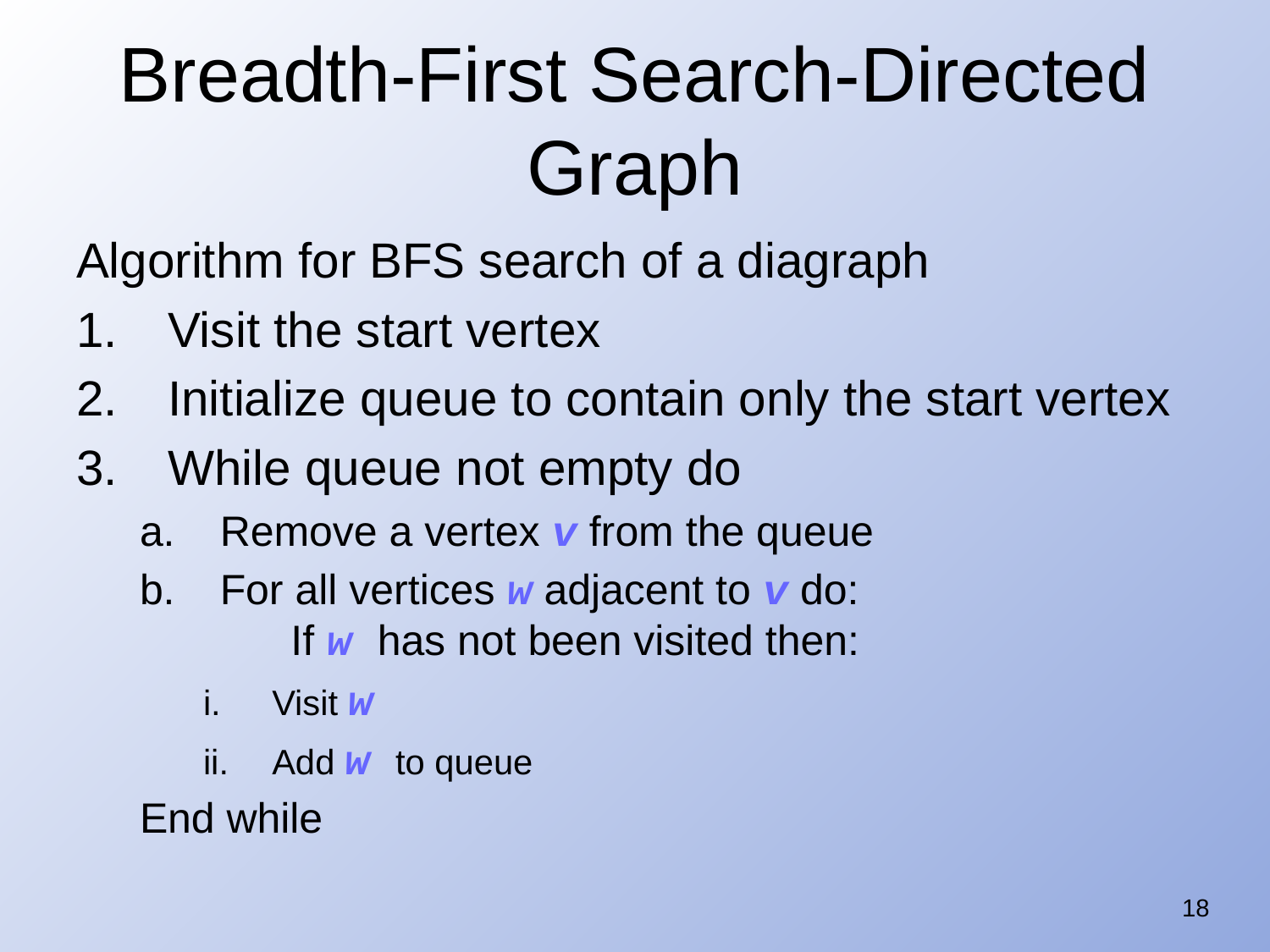

# Breadth-First Search-Directed Graph
Algorithm for BFS search of a diagraph
Visit the start vertex
Initialize queue to contain only the start vertex
While queue not empty do
Remove a vertex v from the queue
For all vertices w adjacent to v do:
      If w has not been visited then:
Visit w
Add w to queue
End while
18